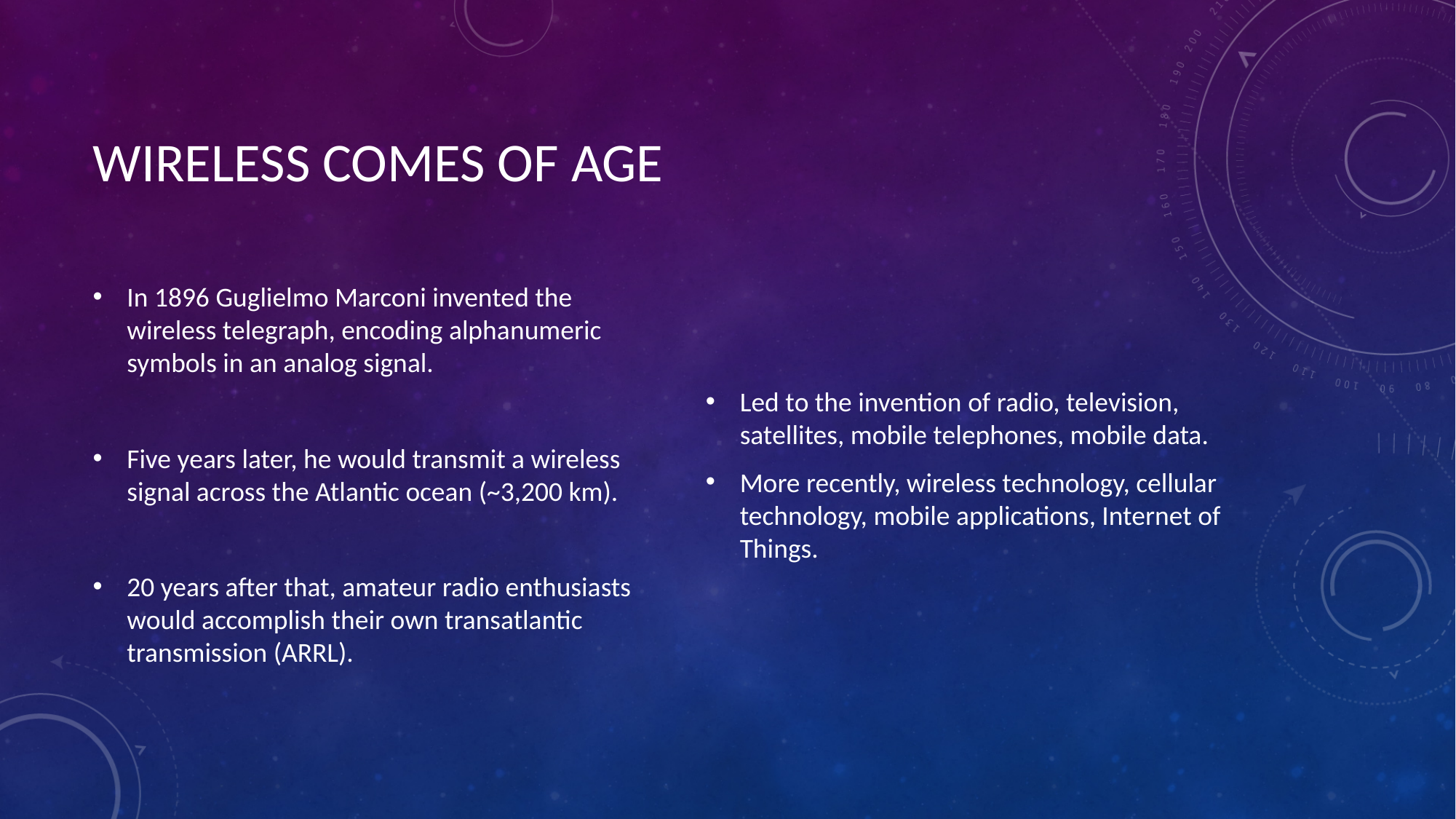

# Wireless comes of age
In 1896 Guglielmo Marconi invented the wireless telegraph, encoding alphanumeric symbols in an analog signal.

Five years later, he would transmit a wireless signal across the Atlantic ocean (~3,200 km).

20 years after that, amateur radio enthusiasts would accomplish their own transatlantic transmission (ARRL).
Led to the invention of radio, television, satellites, mobile telephones, mobile data.
More recently, wireless technology, cellular technology, mobile applications, Internet of Things.